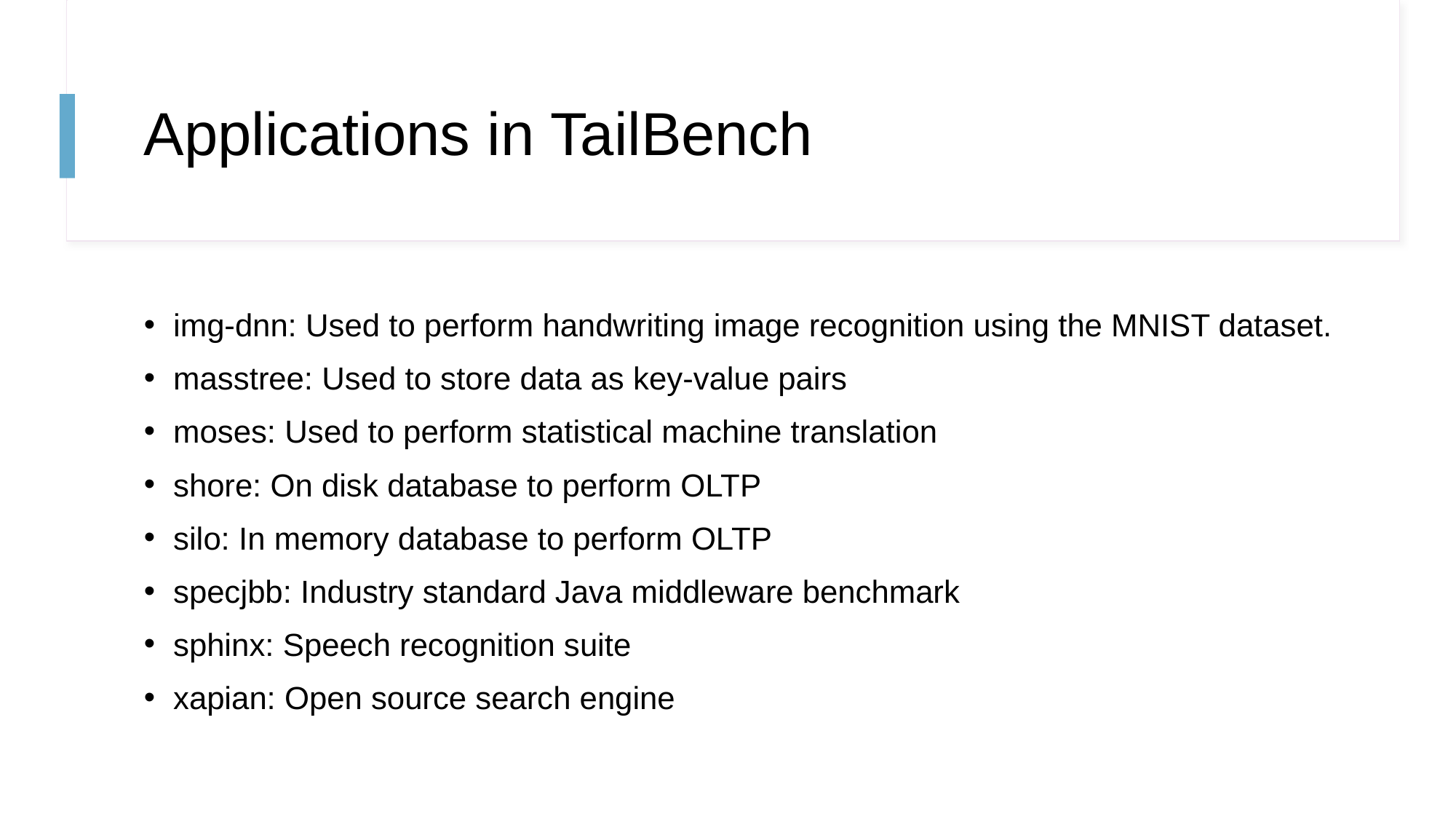

# Applications in TailBench
img-dnn: Used to perform handwriting image recognition using the MNIST dataset.
masstree: Used to store data as key-value pairs
moses: Used to perform statistical machine translation
shore: On disk database to perform OLTP
silo: In memory database to perform OLTP
specjbb: Industry standard Java middleware benchmark
sphinx: Speech recognition suite
xapian: Open source search engine